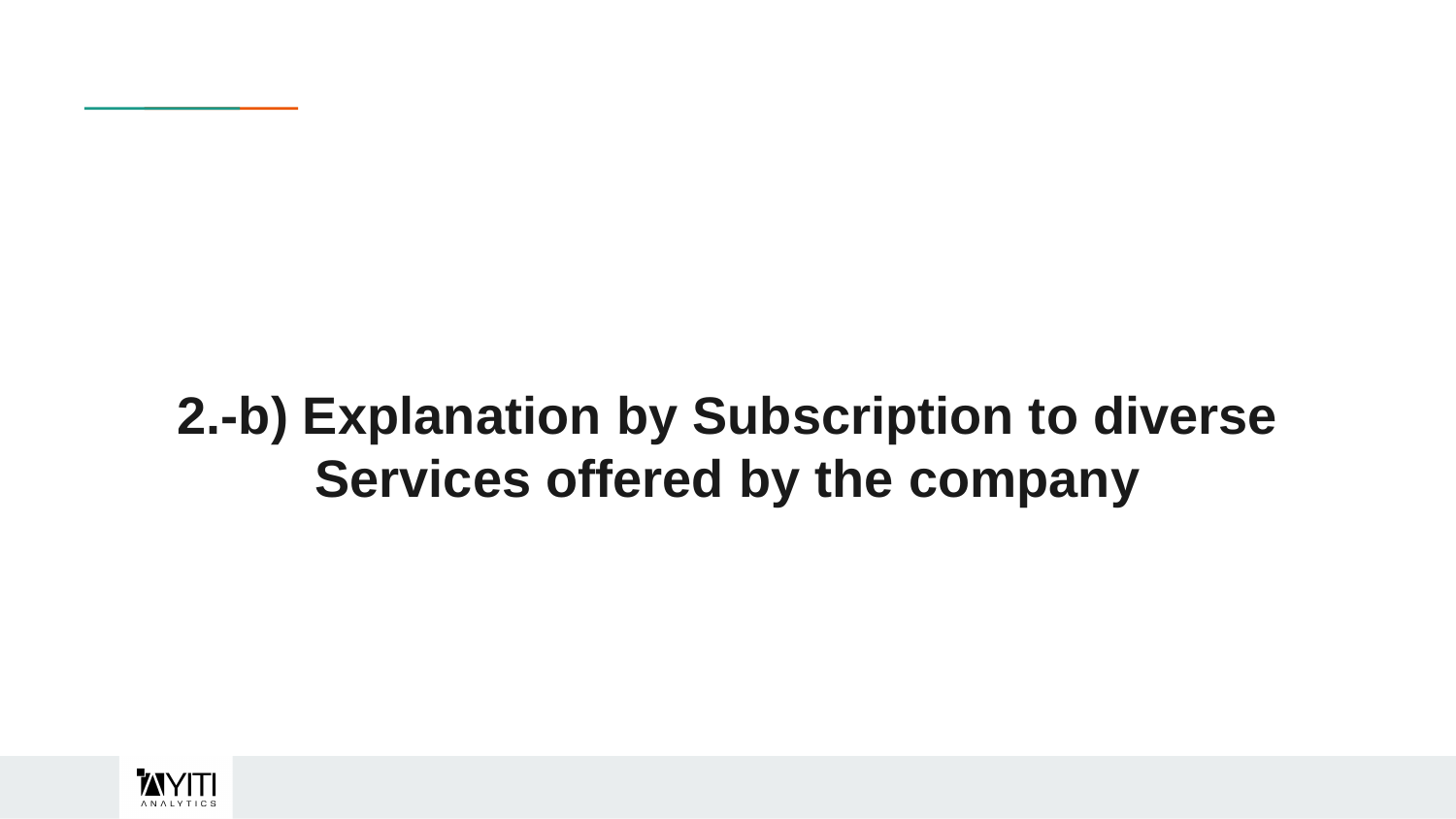

# 2.-b) Explanation by Subscription to diverse Services offered by the company